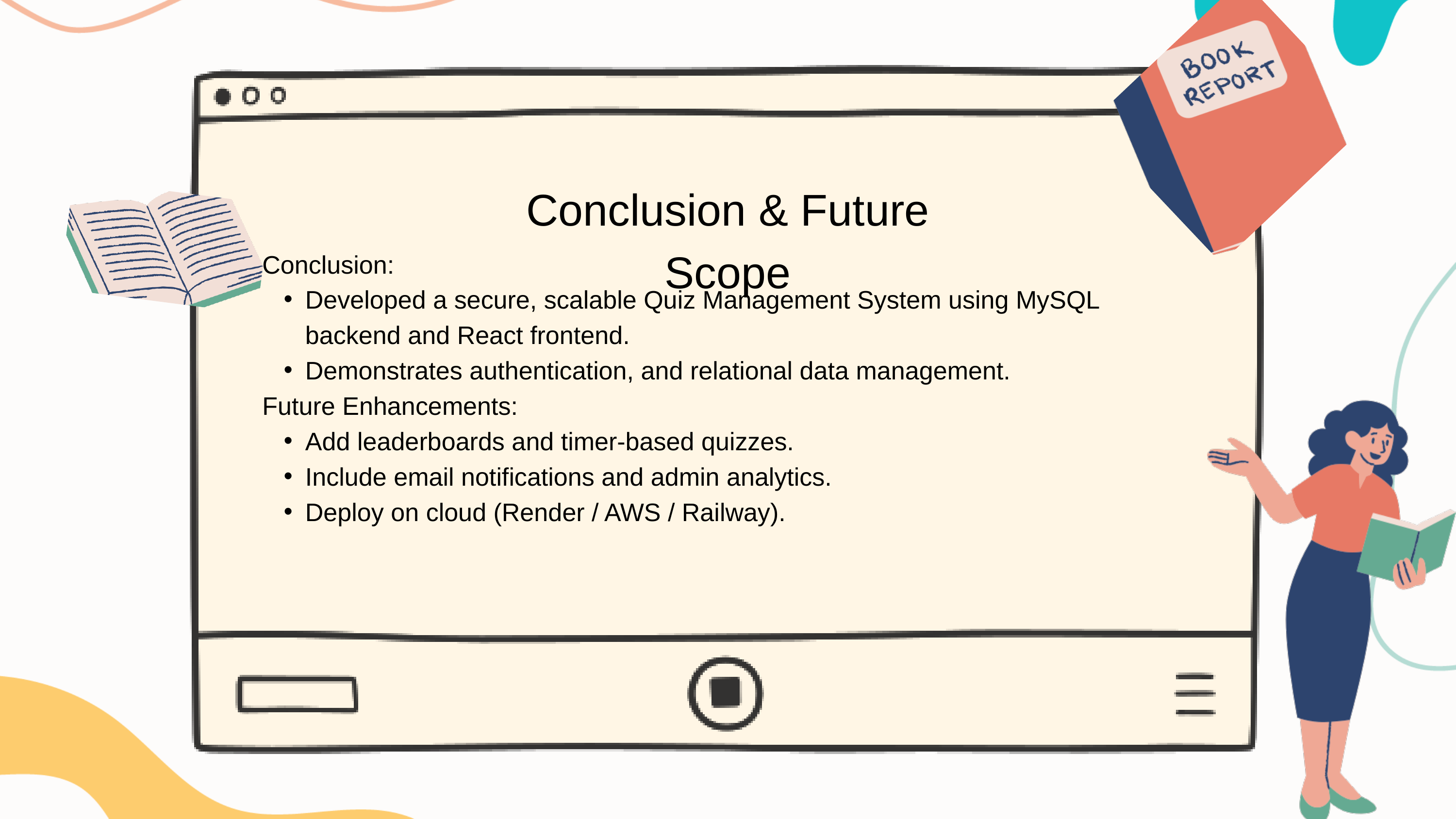

Conclusion & Future Scope

Conclusion:
Developed a secure, scalable Quiz Management System using MySQL backend and React frontend.
Demonstrates authentication, and relational data management.
Future Enhancements:
Add leaderboards and timer-based quizzes.
Include email notifications and admin analytics.
Deploy on cloud (Render / AWS / Railway).